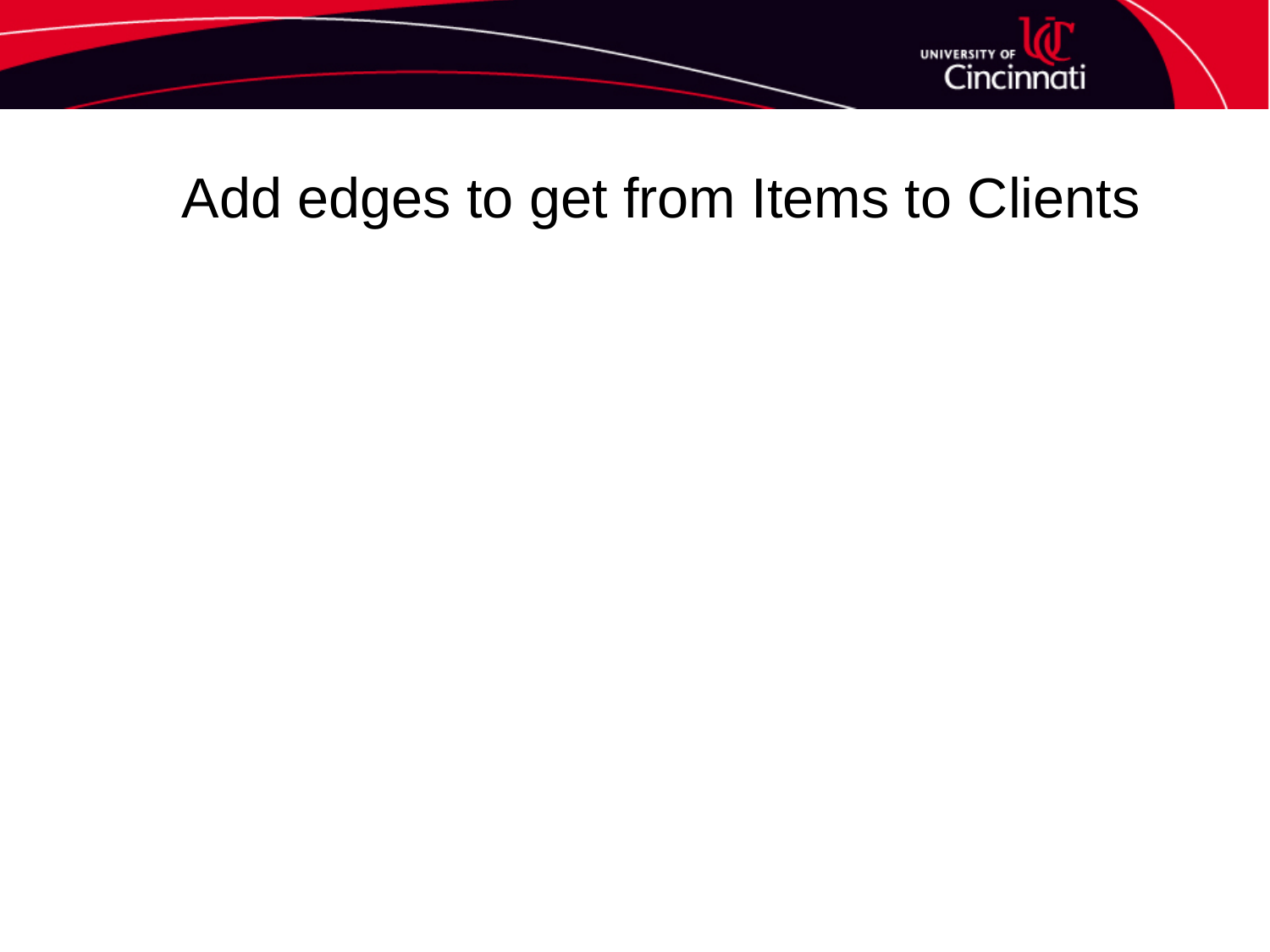

# Add edges to get from Items to Clients